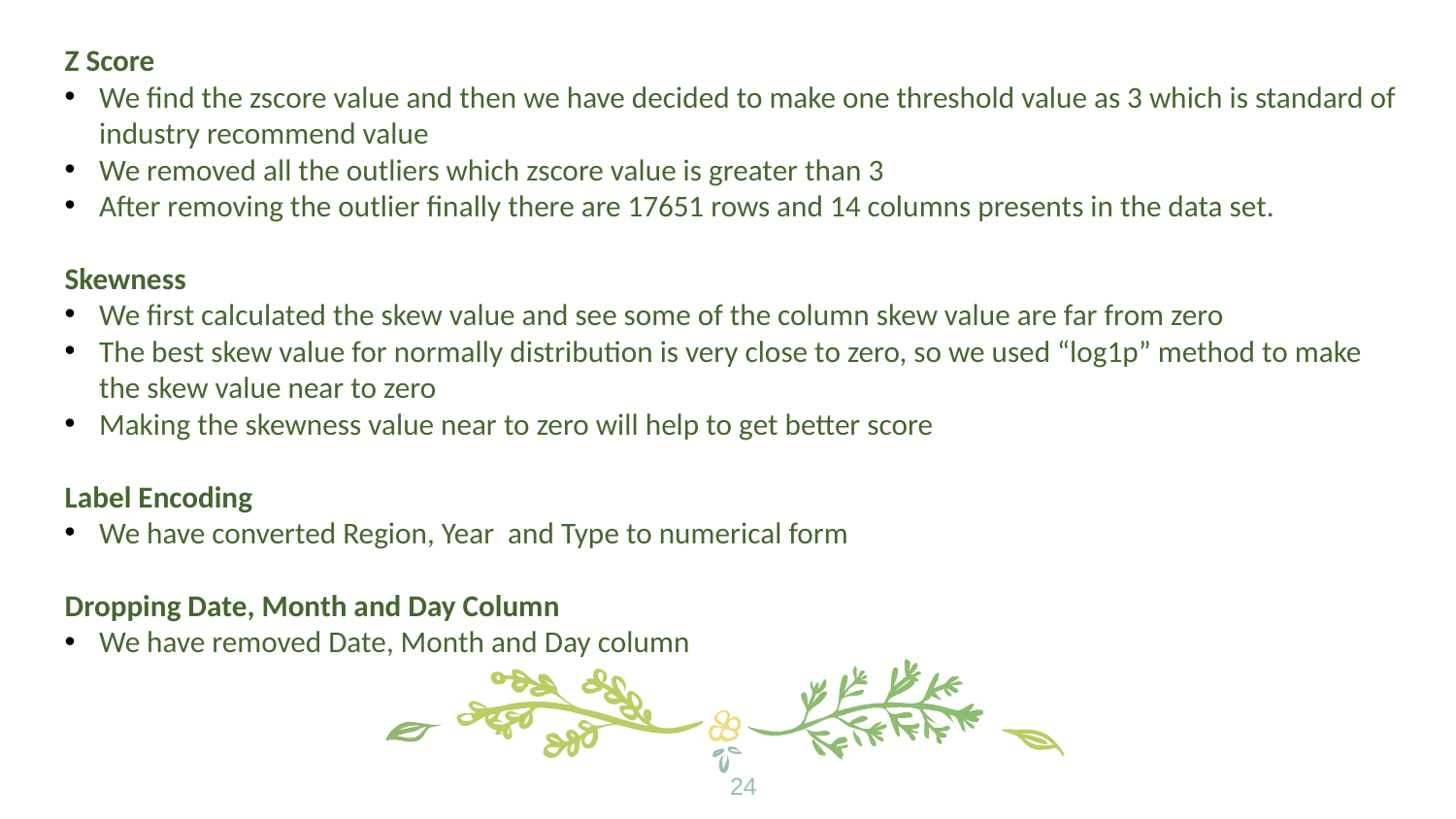

Z Score
We find the zscore value and then we have decided to make one threshold value as 3 which is standard of industry recommend value
We removed all the outliers which zscore value is greater than 3
After removing the outlier finally there are 17651 rows and 14 columns presents in the data set.

Skewness
We first calculated the skew value and see some of the column skew value are far from zero
The best skew value for normally distribution is very close to zero, so we used “log1p” method to make the skew value near to zero
Making the skewness value near to zero will help to get better score

Label Encoding
We have converted Region, Year  and Type to numerical form

Dropping Date, Month and Day Column
We have removed Date, Month and Day column
24